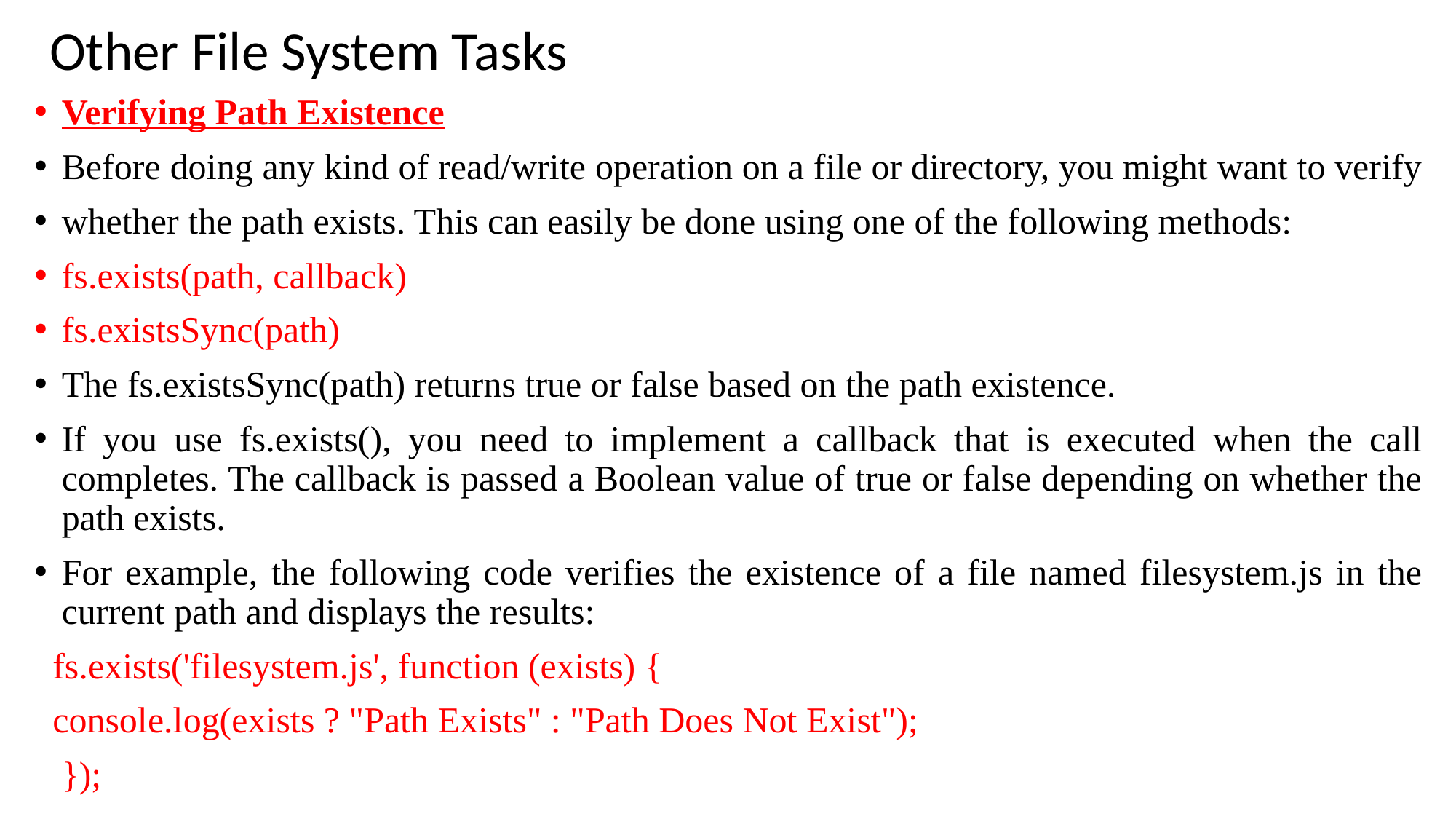

# Other File System Tasks
Verifying Path Existence
Before doing any kind of read/write operation on a file or directory, you might want to verify
whether the path exists. This can easily be done using one of the following methods:
fs.exists(path, callback)
fs.existsSync(path)
The fs.existsSync(path) returns true or false based on the path existence.
If you use fs.exists(), you need to implement a callback that is executed when the call completes. The callback is passed a Boolean value of true or false depending on whether the path exists.
For example, the following code verifies the existence of a file named filesystem.js in the current path and displays the results:
  fs.exists('filesystem.js', function (exists) {
  console.log(exists ? "Path Exists" : "Path Does Not Exist");
   });